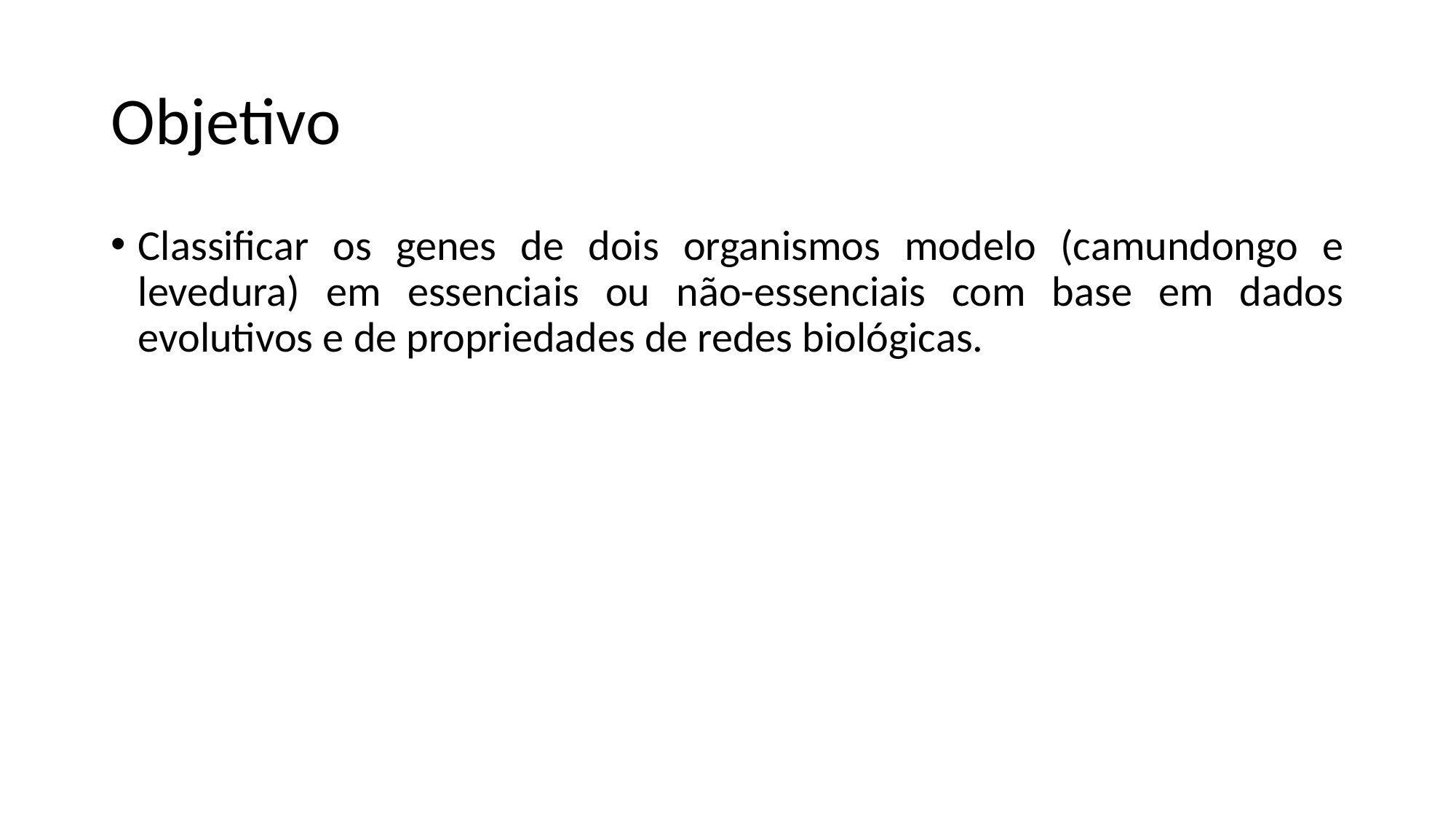

# Objetivo
Classificar os genes de dois organismos modelo (camundongo e levedura) em essenciais ou não-essenciais com base em dados evolutivos e de propriedades de redes biológicas.